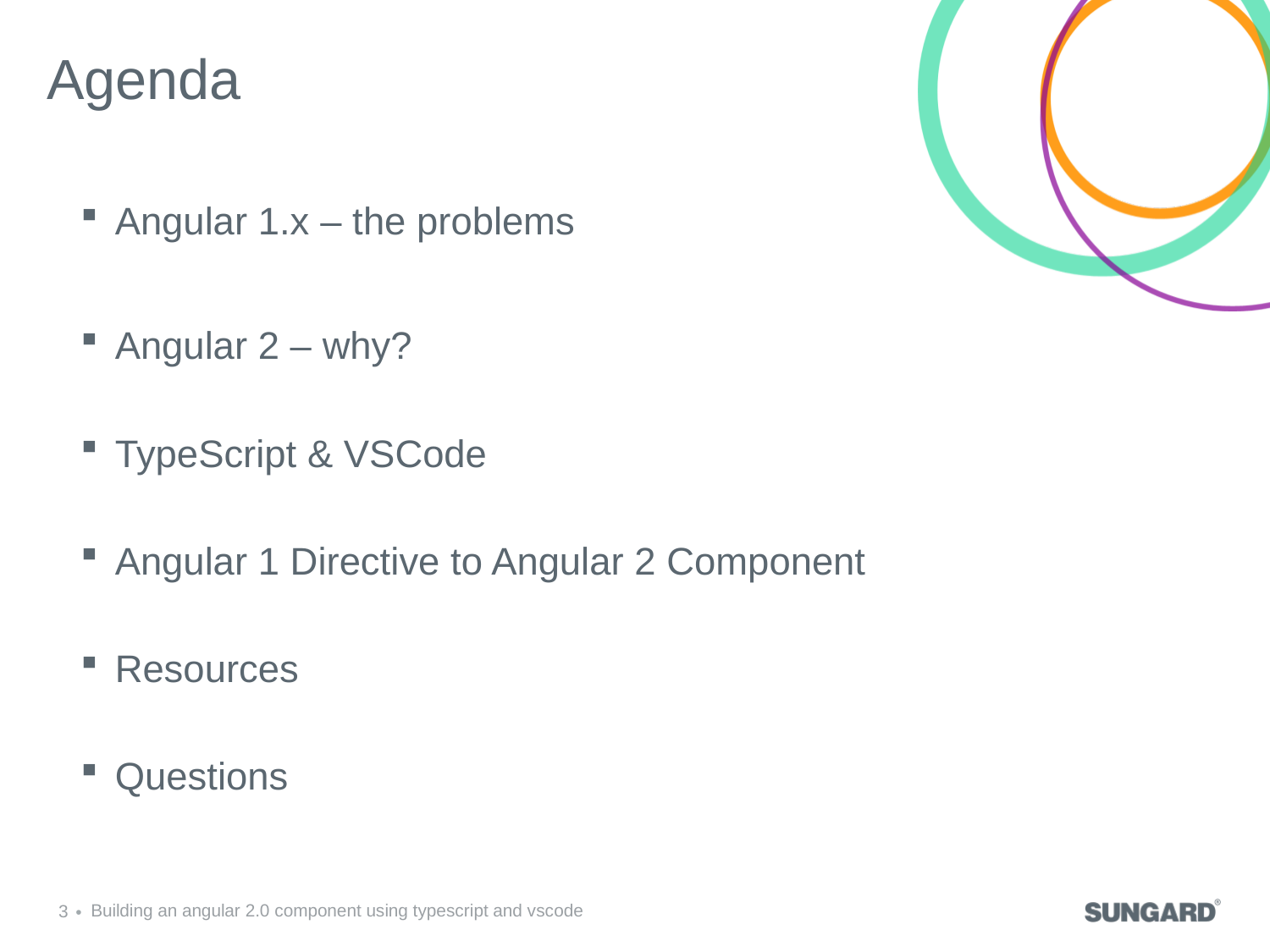

# Agenda

Angular 1.x – the problems

Angular 2 – why?

TypeScript & VSCode

Angular 1 Directive to Angular 2 Component

Resources

Questions

3
Building an angular 2.0 component using typescript and vscode